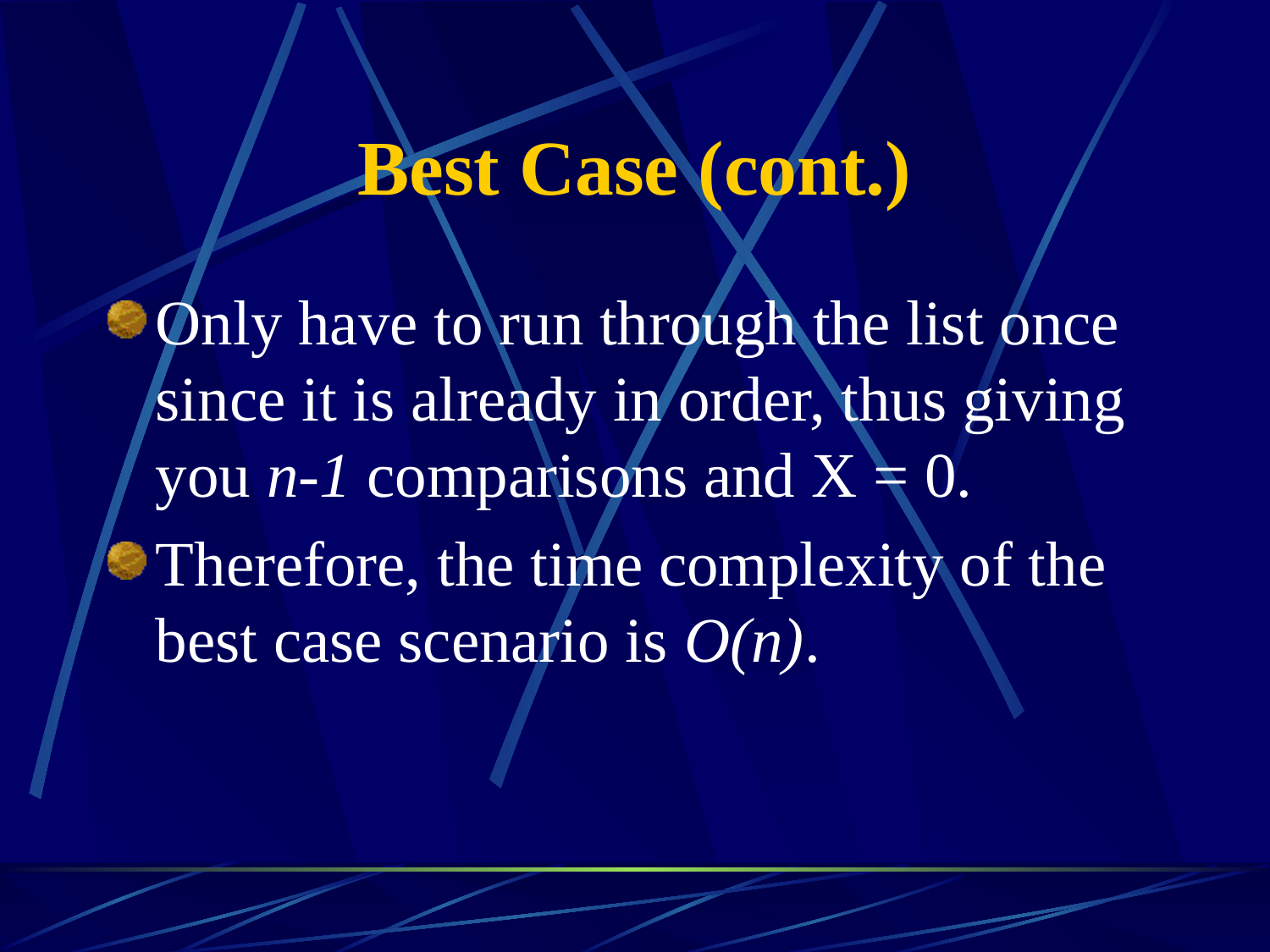

# Best Case (cont.)
Only have to run through the list once since it is already in order, thus giving you n-1 comparisons and X = 0.
Therefore, the time complexity of the best case scenario is O(n).